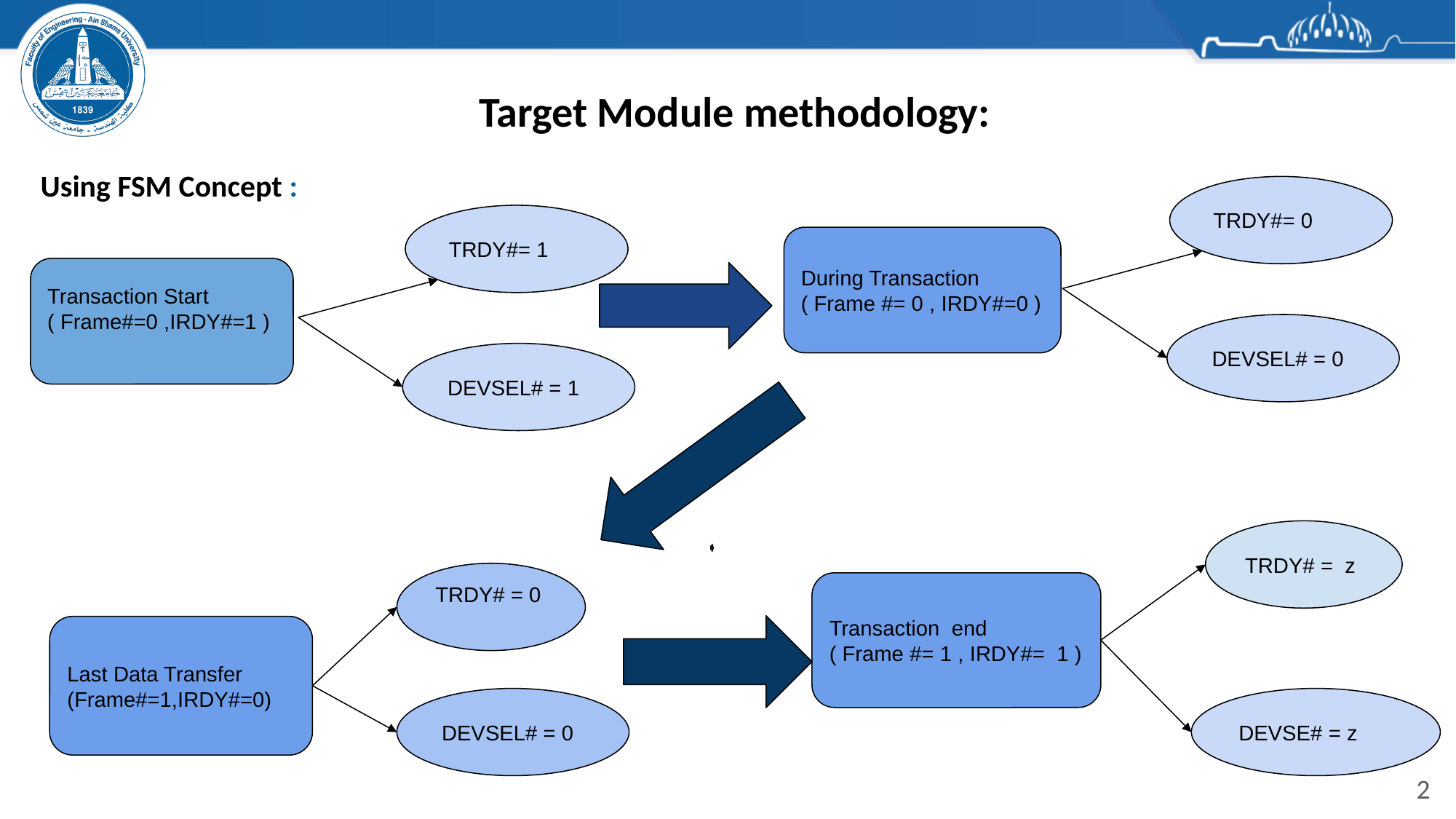

# Target Module methodology:
  Using FSM Concept :
TRDY#= 0
TRDY#= 1
During Transaction
( Frame #= 0 , IRDY#=0 )

Transaction Start
( Frame#=0 ,IRDY#=1 )

DEVSEL# = 0
DEVSEL# = 1

TRDY# =  z

TRDY# = 0

Transaction  end
( Frame #= 1 , IRDY#=  1 )

Last Data Transfer
(Frame#=1,IRDY#=0)

DEVSEL# = 0
DEVSE# = z